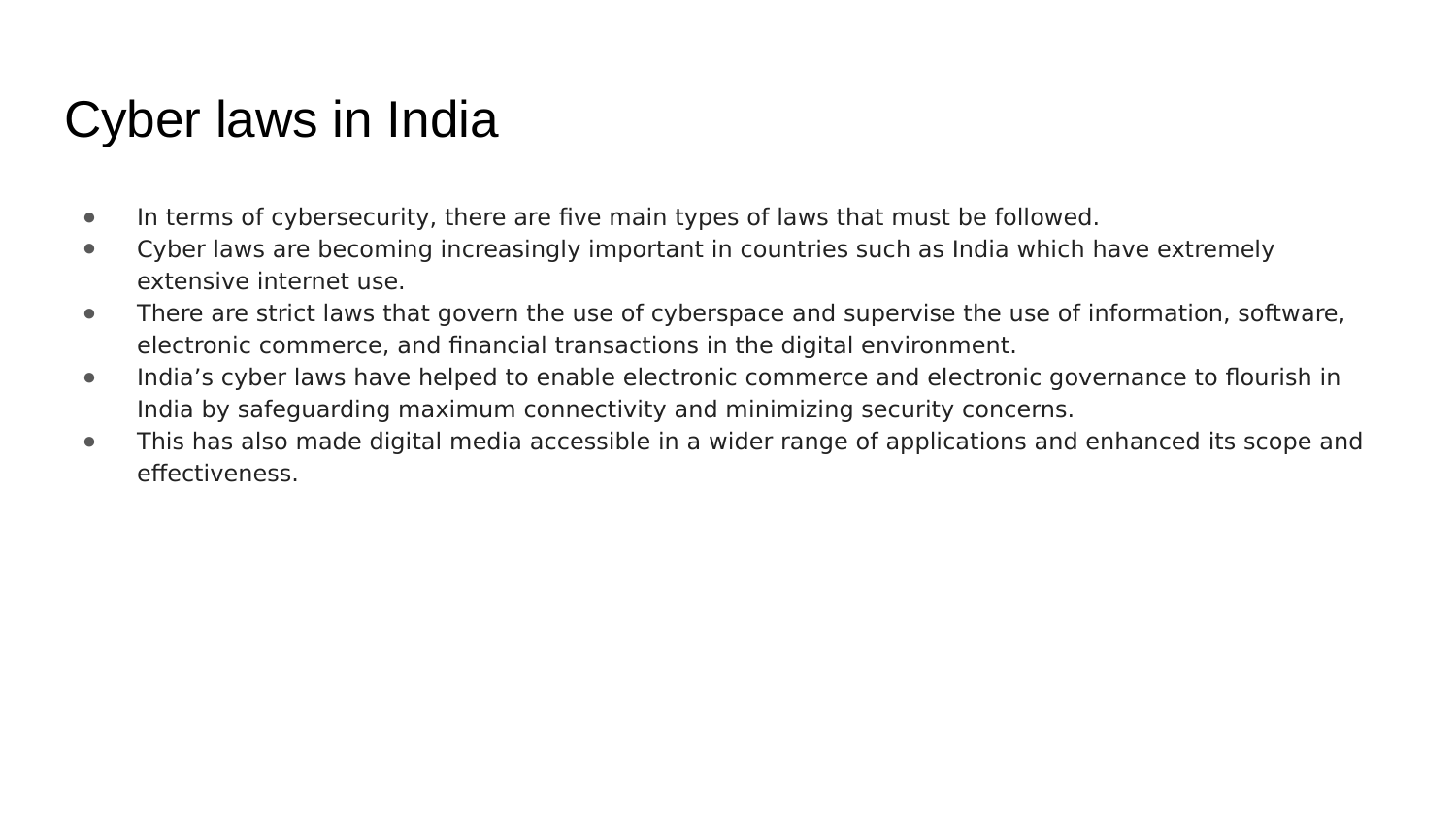

# Cyber laws in India
In terms of cybersecurity, there are five main types of laws that must be followed.
Cyber laws are becoming increasingly important in countries such as India which have extremely extensive internet use.
There are strict laws that govern the use of cyberspace and supervise the use of information, software, electronic commerce, and financial transactions in the digital environment.
India’s cyber laws have helped to enable electronic commerce and electronic governance to flourish in India by safeguarding maximum connectivity and minimizing security concerns.
This has also made digital media accessible in a wider range of applications and enhanced its scope and effectiveness.